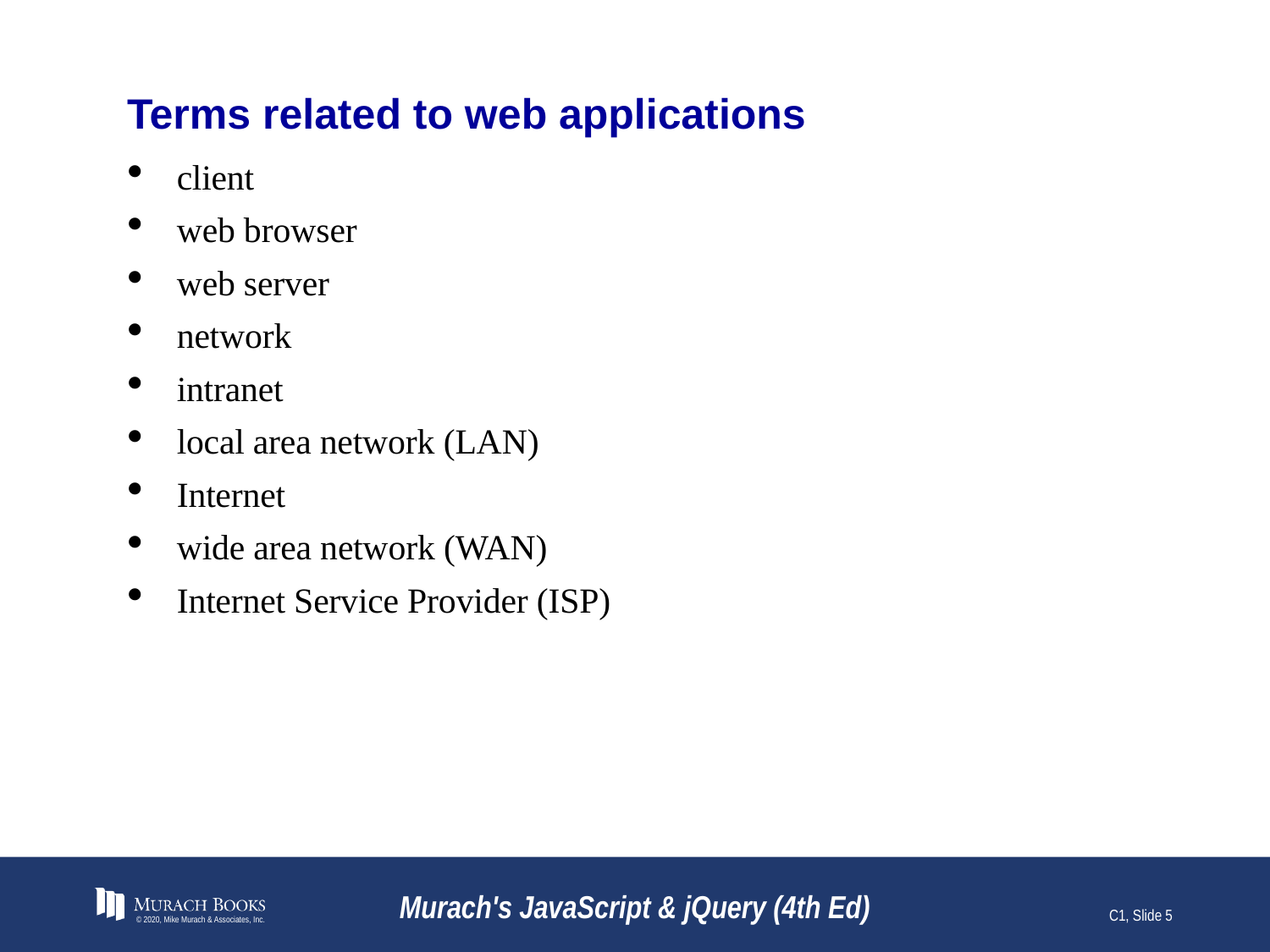

# Terms related to web applications
client
web browser
web server
network
intranet
local area network (LAN)
Internet
wide area network (WAN)
Internet Service Provider (ISP)

© 2020, Mike Murach & Associates, Inc.
Murach's JavaScript & jQuery (4th Ed)

C1, Slide 5